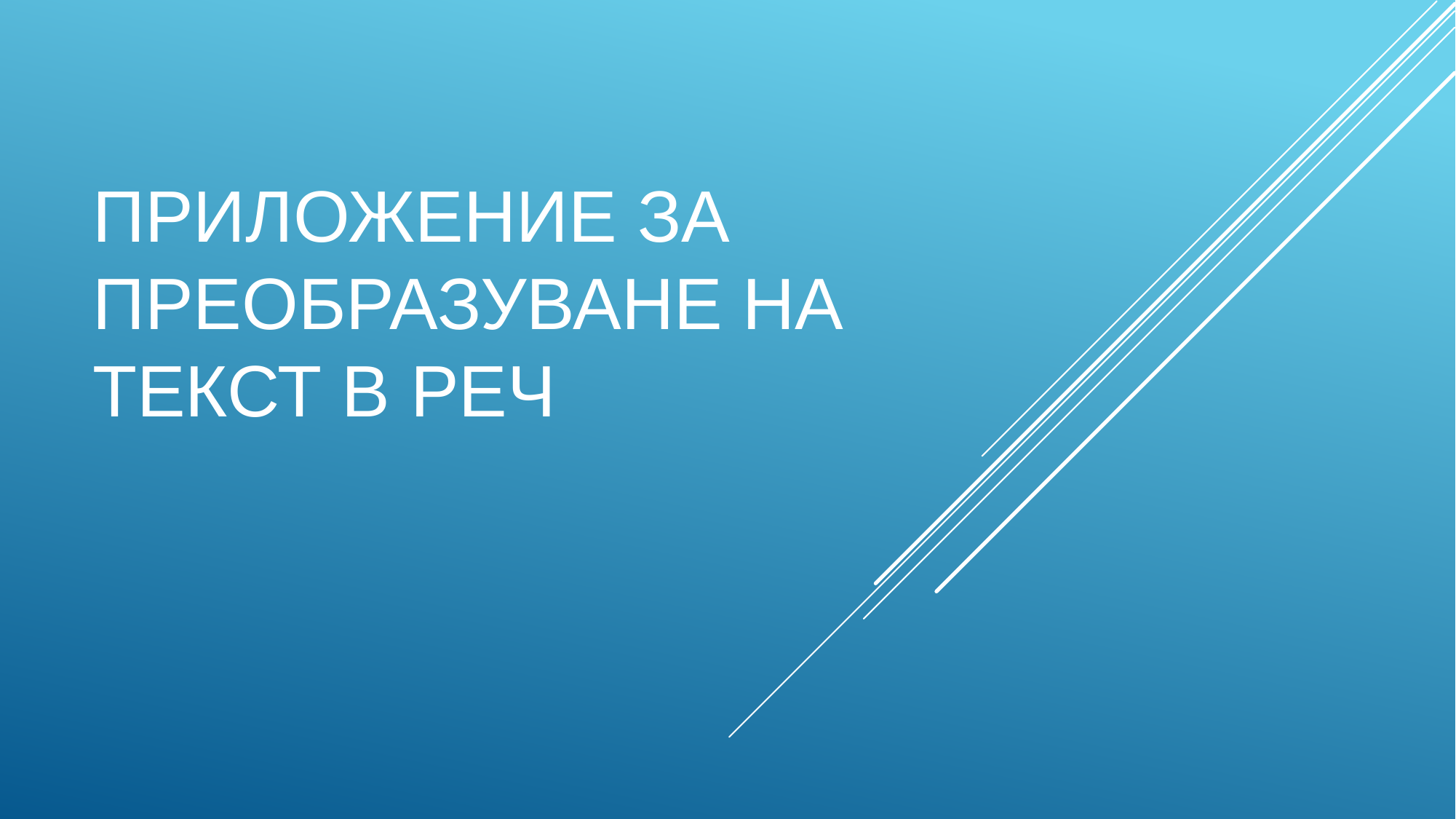

# Приложение за Преобразуване на текст в реч